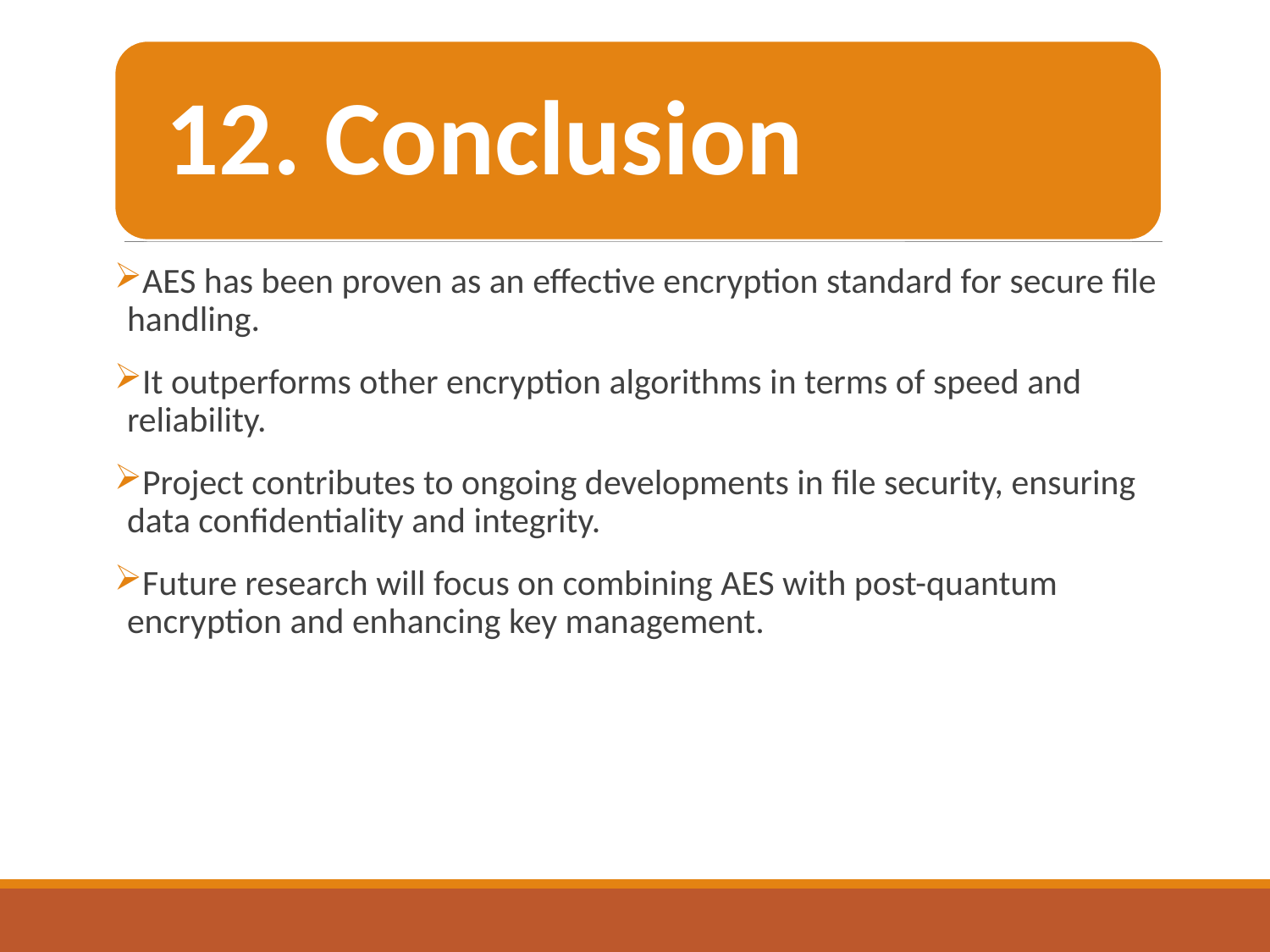

12. Conclusion
AES has been proven as an effective encryption standard for secure file handling.
It outperforms other encryption algorithms in terms of speed and reliability.
Project contributes to ongoing developments in file security, ensuring data confidentiality and integrity.
Future research will focus on combining AES with post-quantum encryption and enhancing key management.